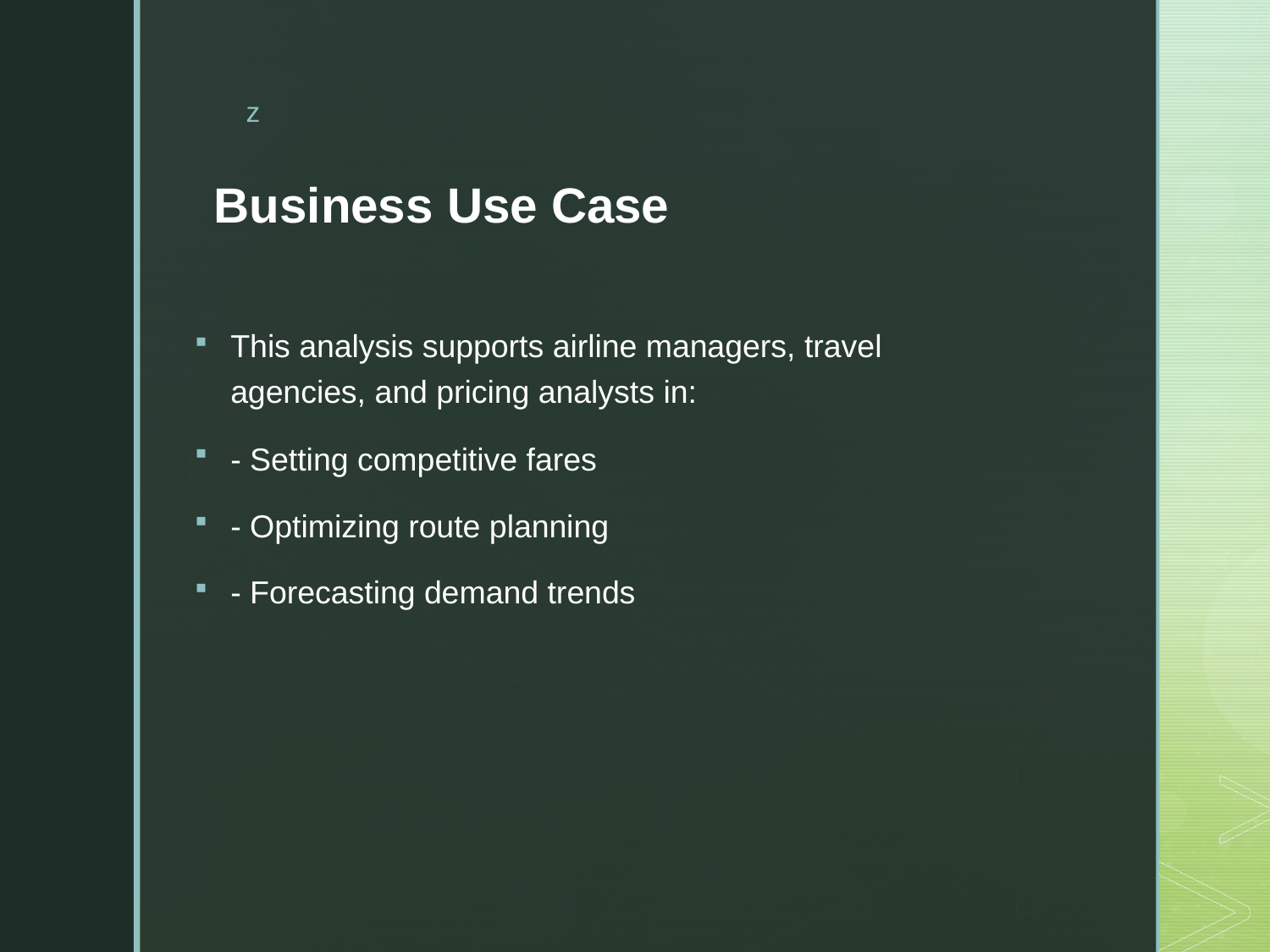

# Business Use Case
This analysis supports airline managers, travel agencies, and pricing analysts in:
- Setting competitive fares
- Optimizing route planning
- Forecasting demand trends